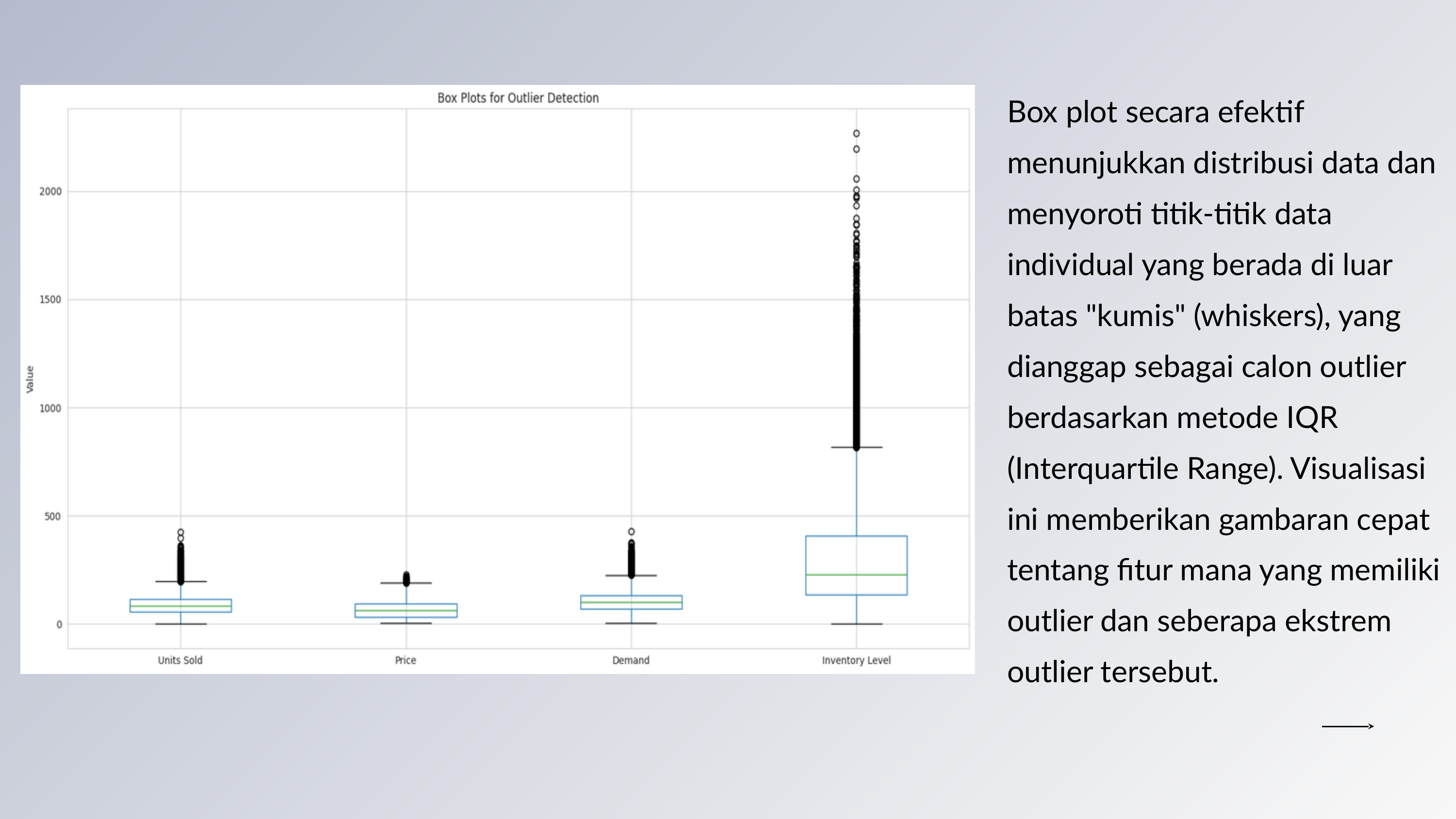

Box plot secara efektif menunjukkan distribusi data dan menyoroti titik-titik data individual yang berada di luar batas "kumis" (whiskers), yang dianggap sebagai calon outlier berdasarkan metode IQR (Interquartile Range). Visualisasi ini memberikan gambaran cepat tentang fitur mana yang memiliki outlier dan seberapa ekstrem outlier tersebut.